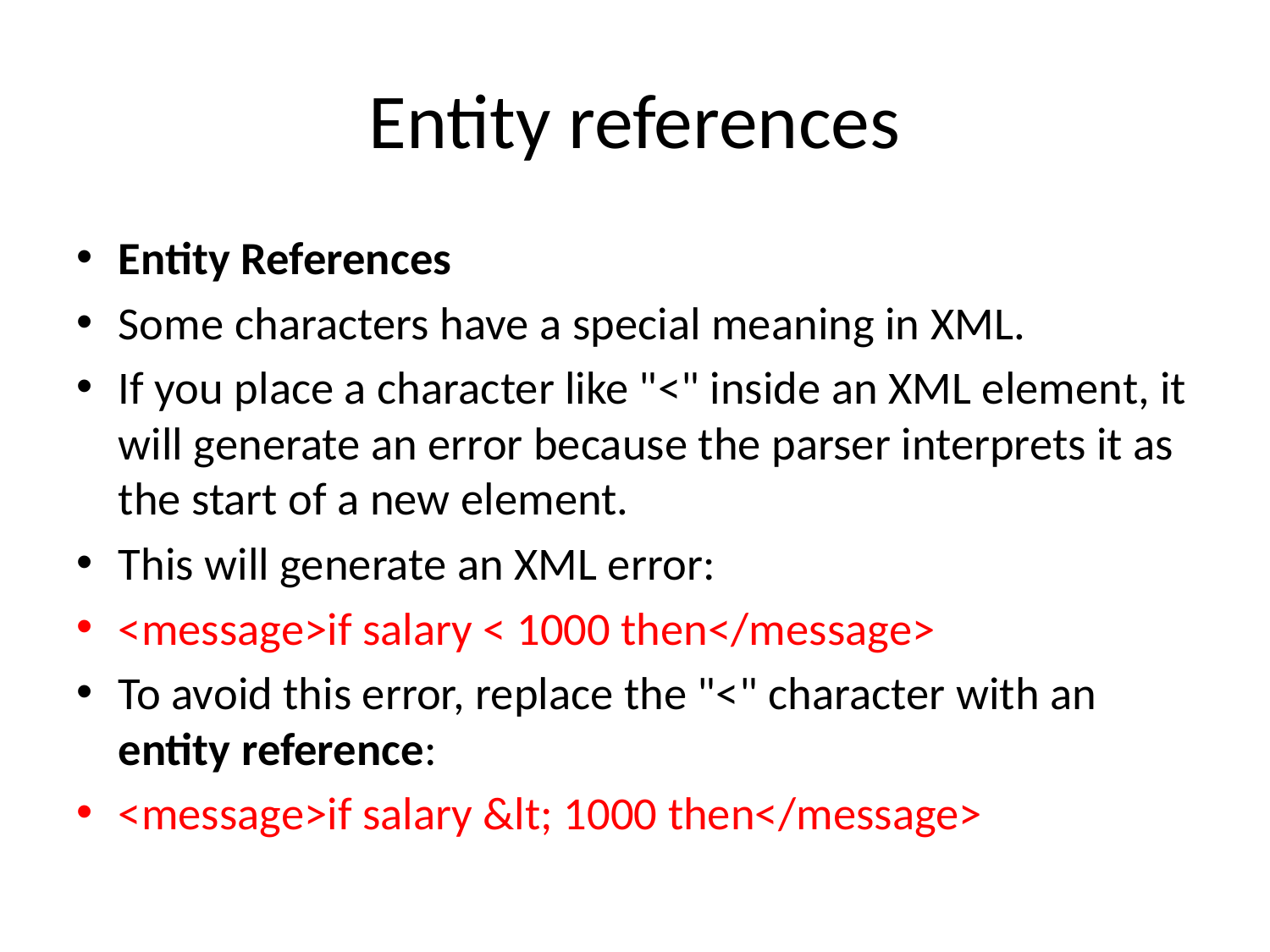

# Entity references
Entity References
Some characters have a special meaning in XML.
If you place a character like "<" inside an XML element, it will generate an error because the parser interprets it as the start of a new element.
This will generate an XML error:
<message>if salary < 1000 then</message>
To avoid this error, replace the "<" character with an entity reference:
<message>if salary &lt; 1000 then</message>